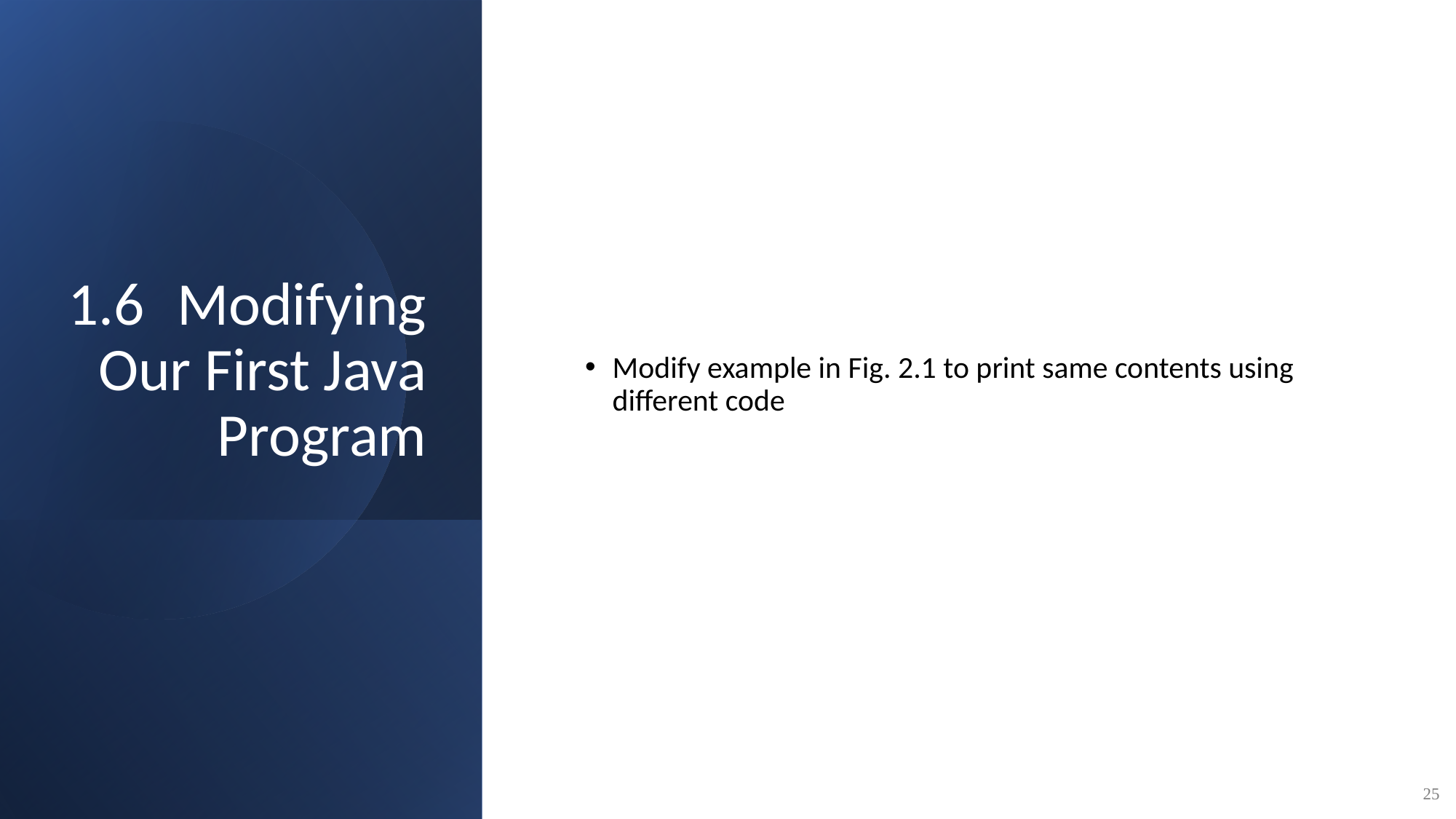

# 1.6	Modifying Our First Java Program
Modify example in Fig. 2.1 to print same contents using different code

25